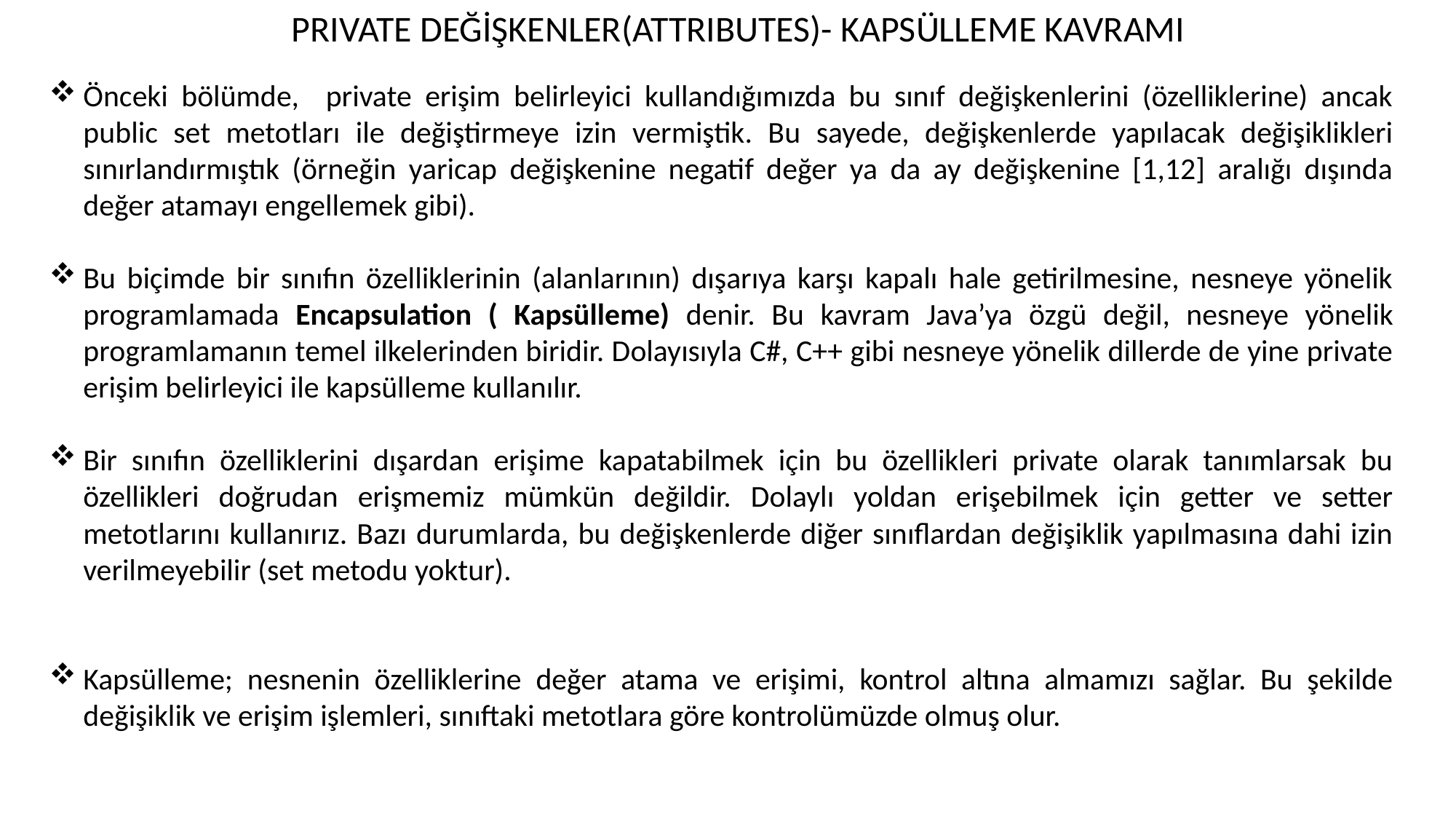

PRIVATE DEĞİŞKENLER(ATTRIBUTES)- KAPSÜLLEME KAVRAMI
Önceki bölümde,  private erişim belirleyici kullandığımızda bu sınıf değişkenlerini (özelliklerine) ancak public set metotları ile değiştirmeye izin vermiştik. Bu sayede, değişkenlerde yapılacak değişiklikleri sınırlandırmıştık (örneğin yaricap değişkenine negatif değer ya da ay değişkenine [1,12] aralığı dışında değer atamayı engellemek gibi).

Bu biçimde bir sınıfın özelliklerinin (alanlarının) dışarıya karşı kapalı hale getirilmesine, nesneye yönelik programlamada Encapsulation ( Kapsülleme) denir. Bu kavram Java’ya özgü değil, nesneye yönelik programlamanın temel ilkelerinden biridir. Dolayısıyla C#, C++ gibi nesneye yönelik dillerde de yine private erişim belirleyici ile kapsülleme kullanılır.

Bir sınıfın özelliklerini dışardan erişime kapatabilmek için bu özellikleri private olarak tanımlarsak bu özellikleri doğrudan erişmemiz mümkün değildir. Dolaylı yoldan erişebilmek için getter ve setter metotlarını kullanırız. Bazı durumlarda, bu değişkenlerde diğer sınıflardan değişiklik yapılmasına dahi izin verilmeyebilir (set metodu yoktur).

Kapsülleme; nesnenin özelliklerine değer atama ve erişimi, kontrol altına almamızı sağlar. Bu şekilde değişiklik ve erişim işlemleri, sınıftaki metotlara göre kontrolümüzde olmuş olur.